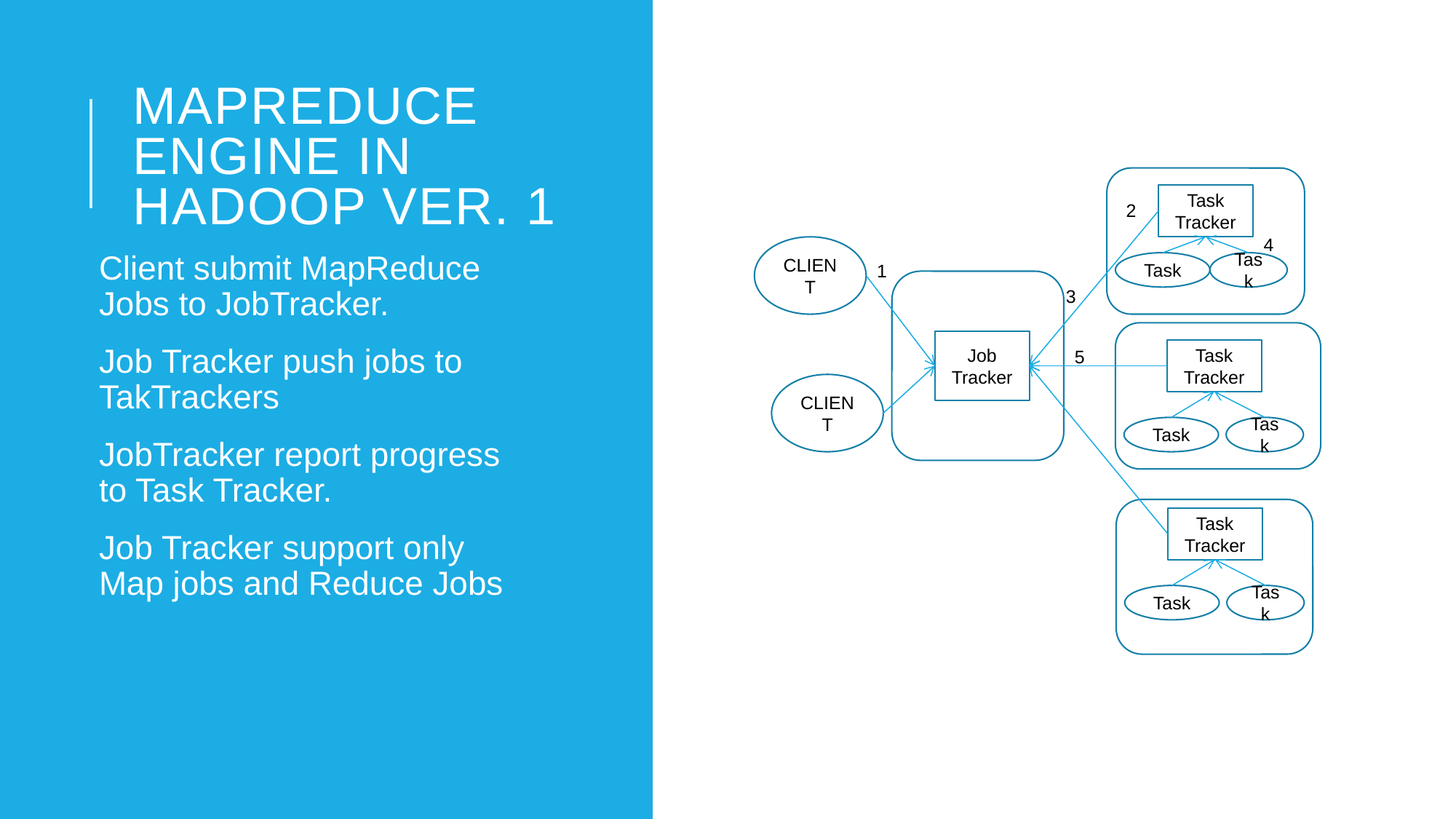

# MAPREDUCE Engine in Hadoop ver. 1

Task Tracker
2
4
CLIENT
Client submit MapReduce Jobs to JobTracker.
Job Tracker push jobs to TakTrackers
JobTracker report progress to Task Tracker.
Job Tracker support only Map jobs and Reduce Jobs
Task
Task
1

3

Job Tracker
5
Task Tracker
CLIENT
Task
Task

Task Tracker
Task
Task